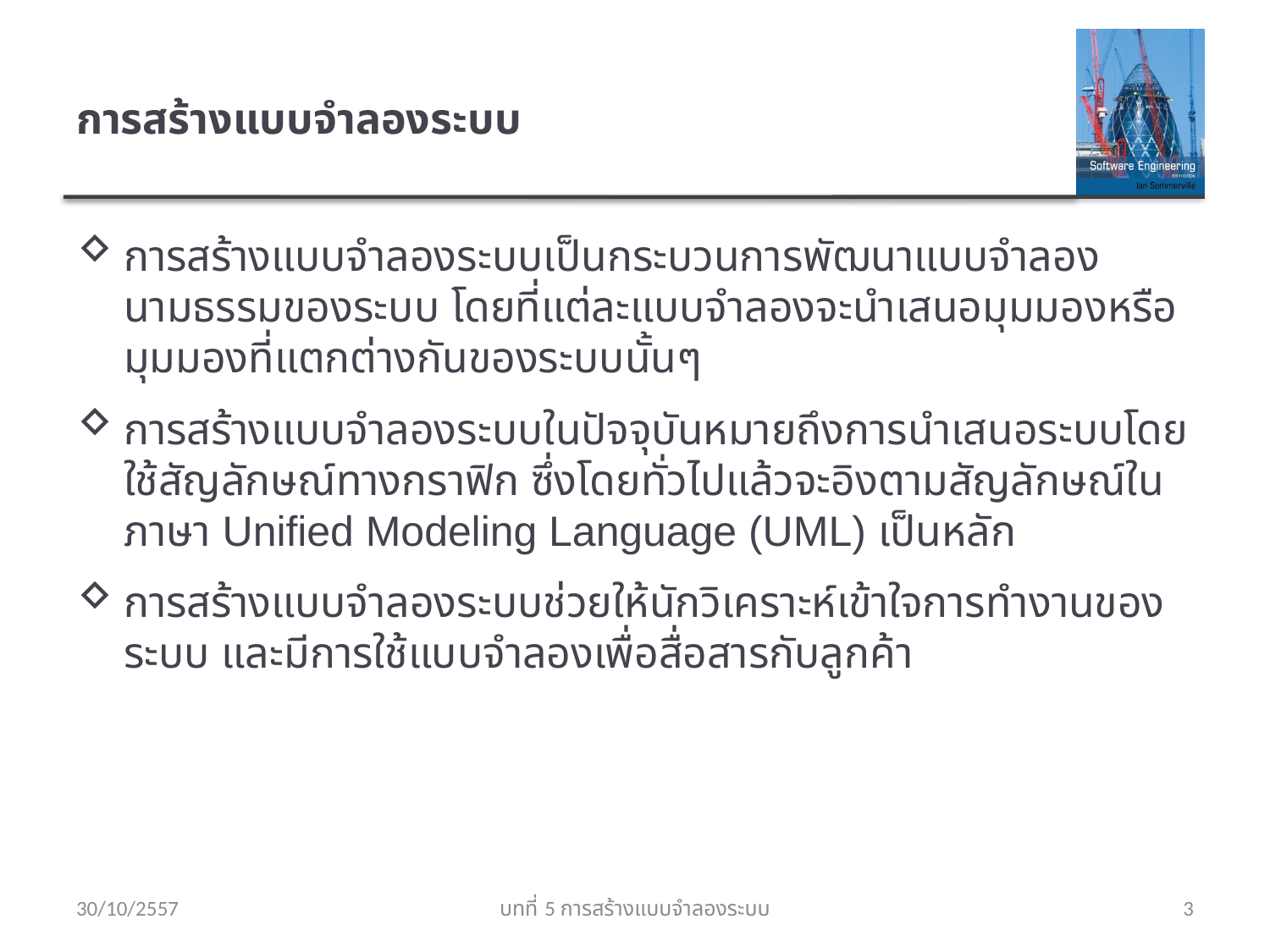

# การสร้างแบบจำลองระบบ
การสร้างแบบจำลองระบบเป็นกระบวนการพัฒนาแบบจำลองนามธรรมของระบบ โดยที่แต่ละแบบจำลองจะนำเสนอมุมมองหรือมุมมองที่แตกต่างกันของระบบนั้นๆ
การสร้างแบบจำลองระบบในปัจจุบันหมายถึงการนำเสนอระบบโดยใช้สัญลักษณ์ทางกราฟิก ซึ่งโดยทั่วไปแล้วจะอิงตามสัญลักษณ์ในภาษา Unified Modeling Language (UML) เป็นหลัก
การสร้างแบบจำลองระบบช่วยให้นักวิเคราะห์เข้าใจการทำงานของระบบ และมีการใช้แบบจำลองเพื่อสื่อสารกับลูกค้า

30/10/2557
บทที่ 5 การสร้างแบบจำลองระบบ
3